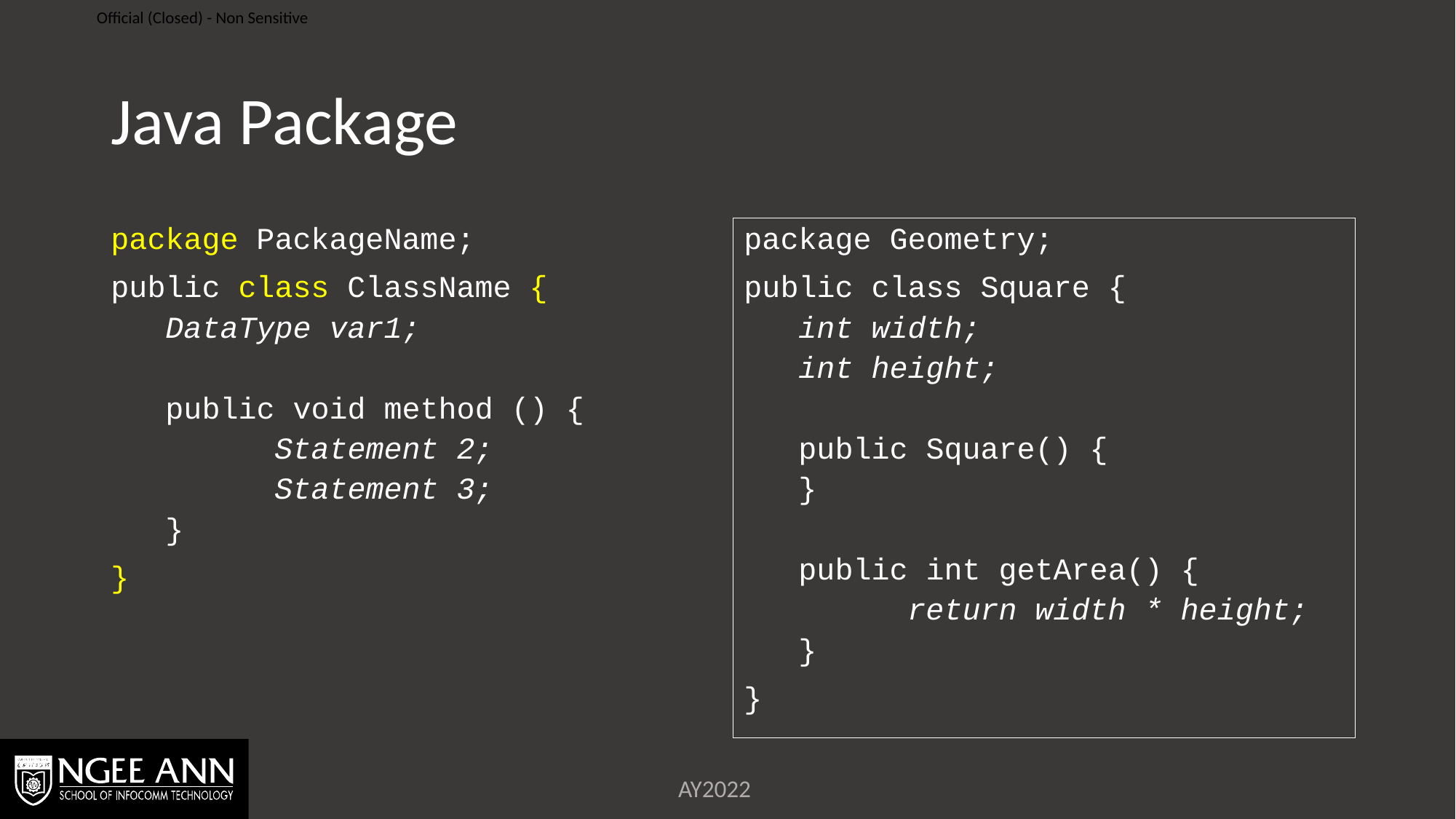

# Java Package
package PackageName;
public class ClassName {
DataType var1;

public void method () {
	Statement 2;
	Statement 3;
}
}
package Geometry;
public class Square {
int width;
int height;

public Square() {
}

public int getArea() {
	return width * height;
}
}